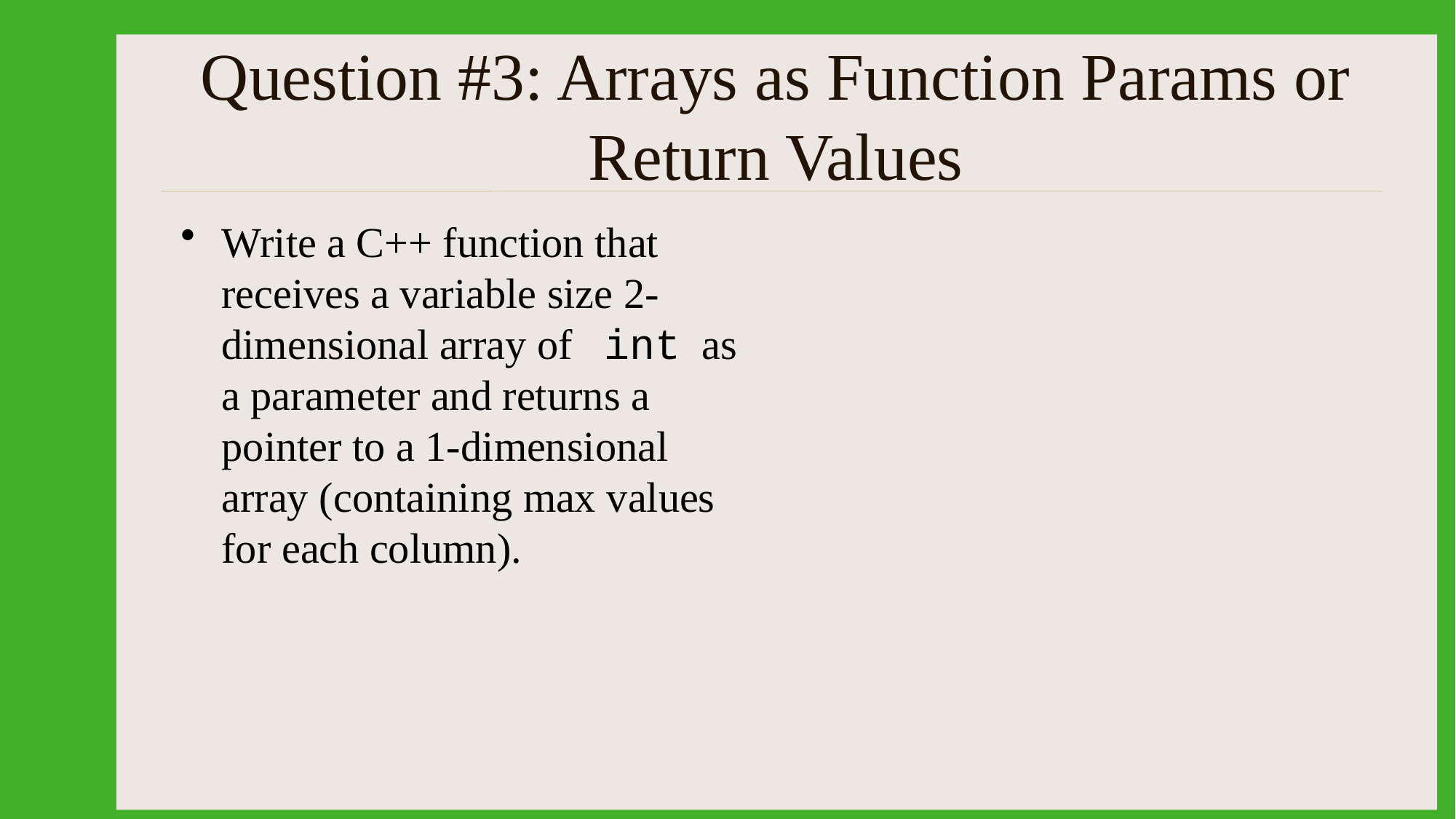

# Question #3: Arrays as Function Params or Return Values
Write a C++ function that receives a variable size 2-dimensional array of   int  as a parameter and returns a pointer to a 1-dimensional array (containing max values for each column).